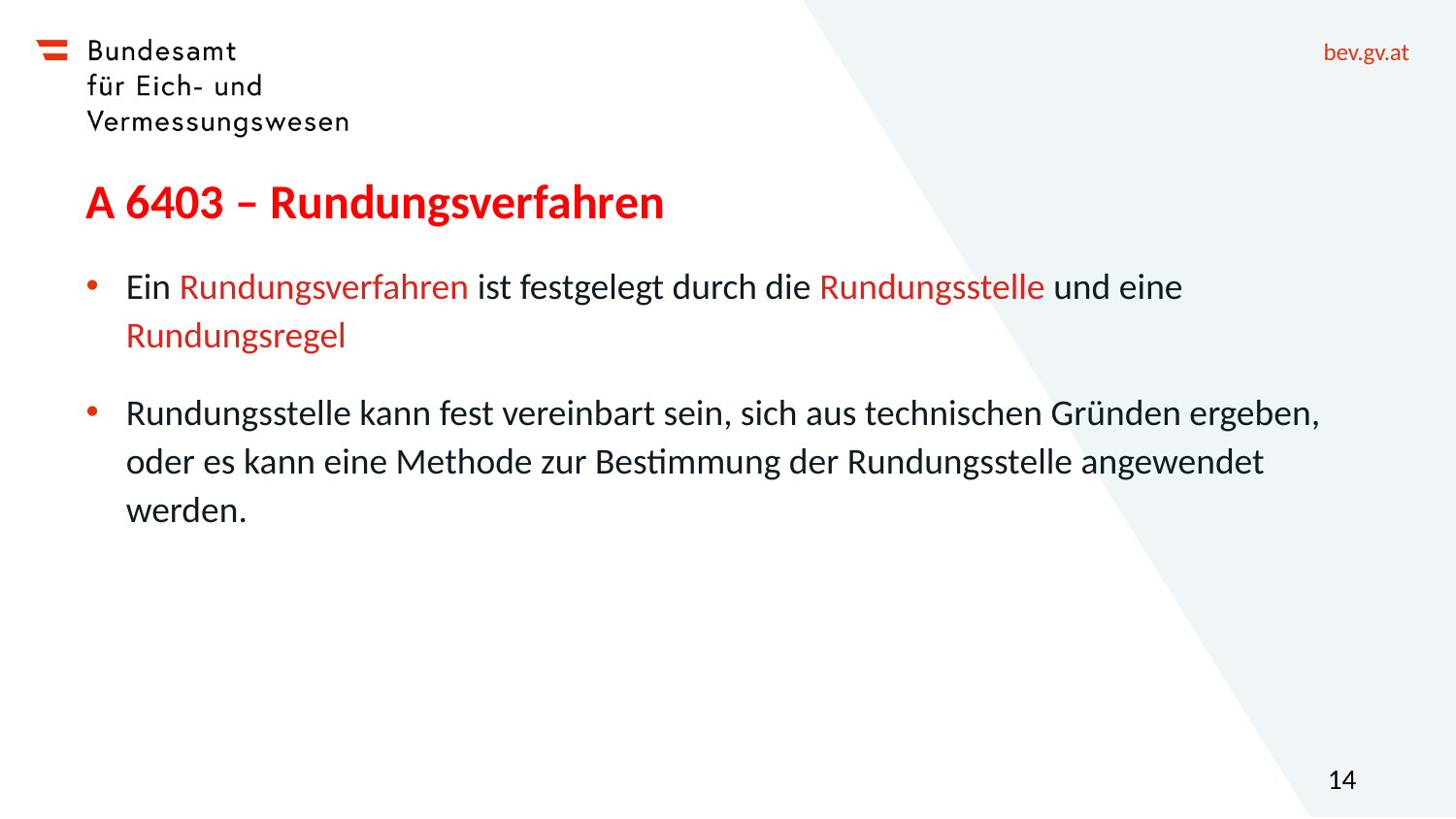

# A 6403 – Rundungsverfahren
Ein Rundungsverfahren ist festgelegt durch die Rundungsstelle und eine Rundungsregel
Rundungsstelle kann fest vereinbart sein, sich aus technischen Gründen ergeben, oder es kann eine Methode zur Bestimmung der Rundungsstelle angewendet werden.

14